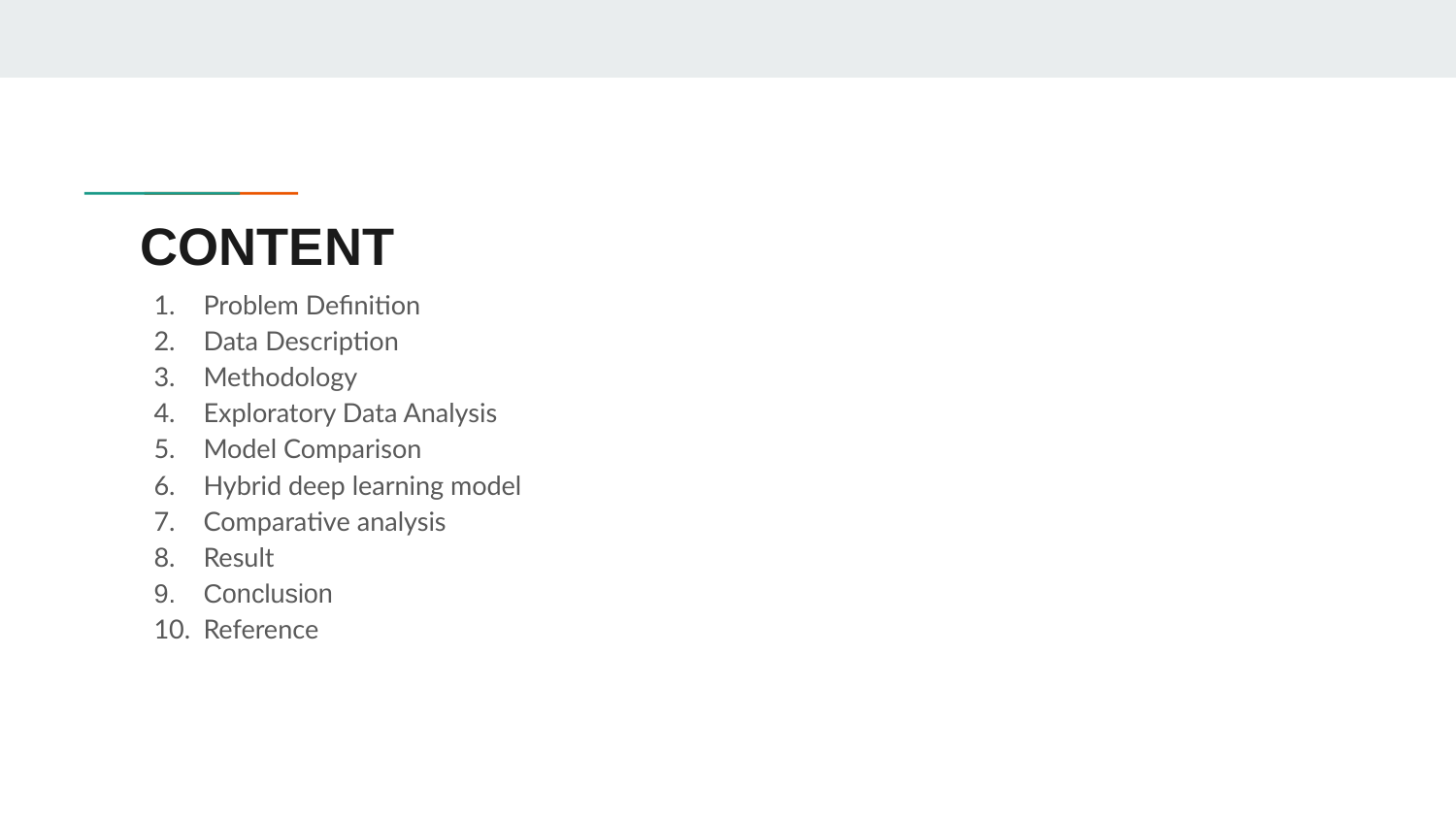

# CONTENT

Problem Definition
Data Description
Methodology
Exploratory Data Analysis
Model Comparison
Hybrid deep learning model
Comparative analysis
Result
Conclusion
Reference